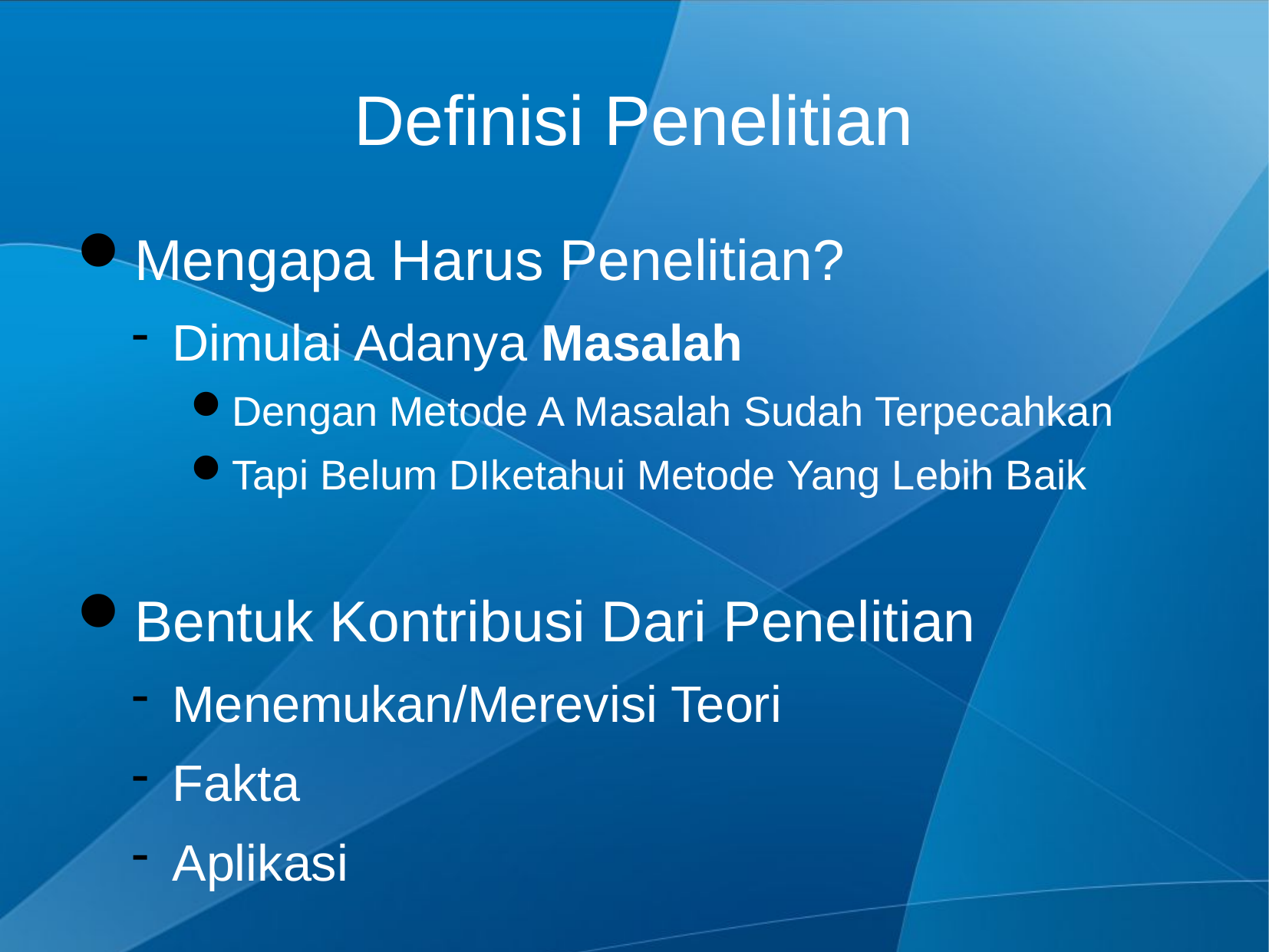

Definisi Penelitian

Mengapa Harus Penelitian?
Dimulai Adanya Masalah
Dengan Metode A Masalah Sudah Terpecahkan
Tapi Belum DIketahui Metode Yang Lebih Baik

Bentuk Kontribusi Dari Penelitian
Menemukan/Merevisi Teori
Fakta
Aplikasi